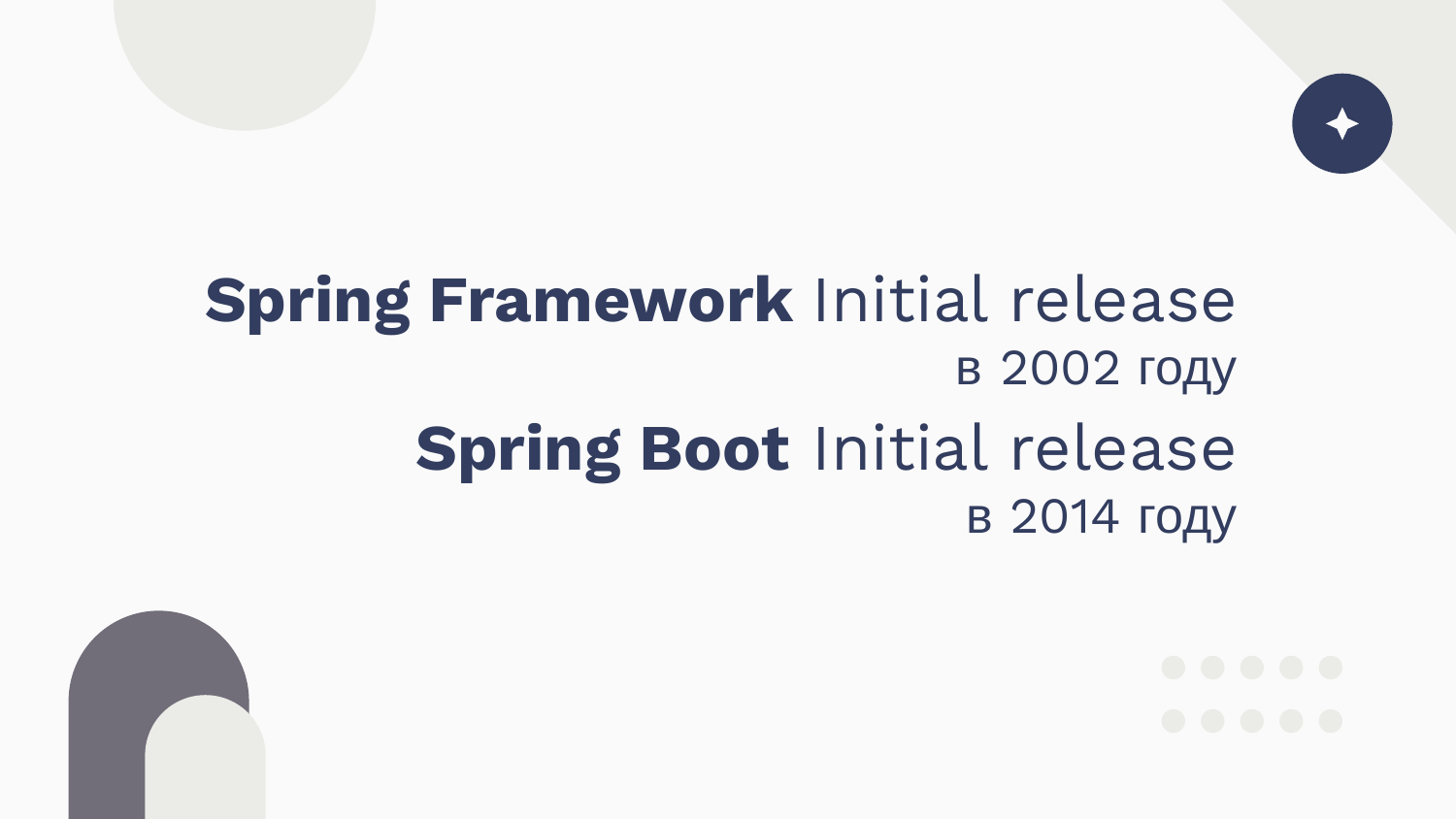

Spring Framework Initial release
в 2002 году
Spring Boot Initial release
в 2014 году